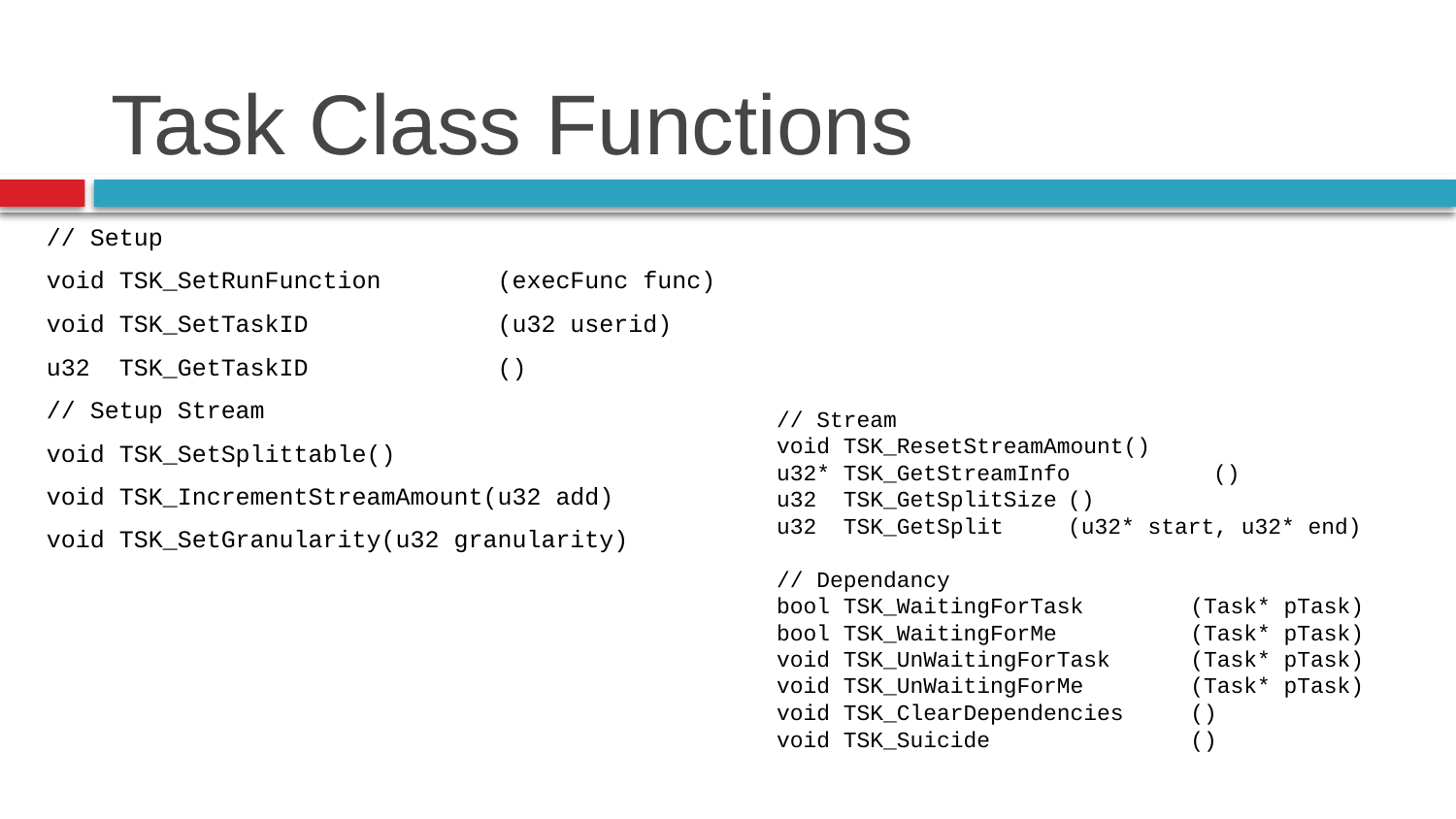

# Task Class Functions
// Setup
void TSK_SetRunFunction        (execFunc func)
void TSK_SetTaskID             (u32 userid)
u32  TSK_GetTaskID             ()
// Setup Stream
void TSK_SetSplittable()
void TSK_IncrementStreamAmount(u32 add)
void TSK_SetGranularity(u32 granularity)
// Stream
void TSK_ResetStreamAmount()
u32* TSK_GetStreamInfo	()
u32  TSK_GetSplitSize	()
u32  TSK_GetSplit	(u32* start, u32* end)

// Dependancy
bool TSK_WaitingForTask        (Task* pTask)
bool TSK_WaitingForMe          (Task* pTask)
void TSK_UnWaitingForTask      (Task* pTask)
void TSK_UnWaitingForMe        (Task* pTask)
void TSK_ClearDependencies     ()
void TSK_Suicide               ()